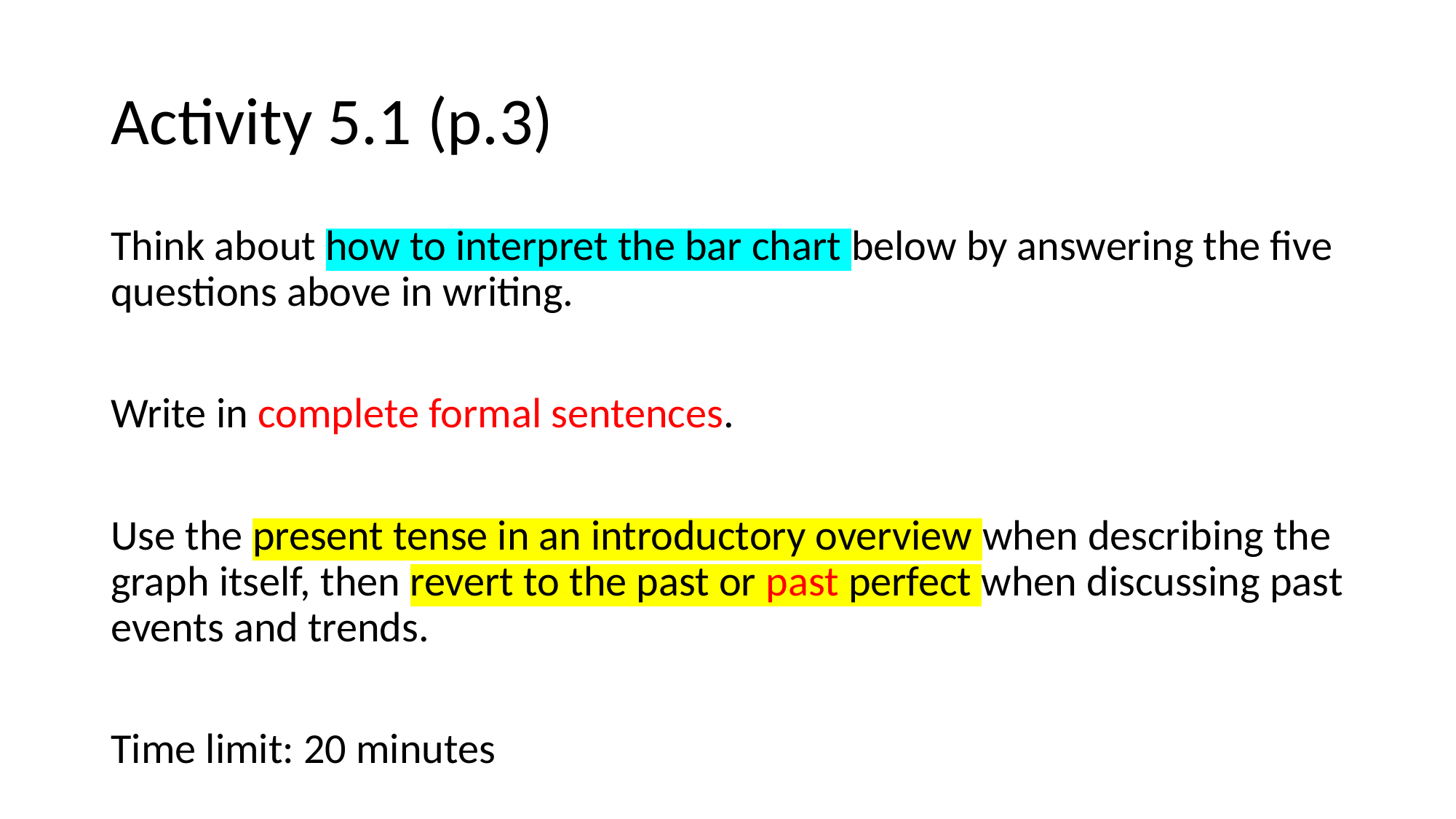

# Activity 5.1 (p.3)
Think about how to interpret the bar chart below by answering the five questions above in writing.

Write in complete formal sentences.

Use the present tense in an introductory overview when describing the graph itself, then revert to the past or past perfect when discussing past events and trends.

Time limit: 20 minutes